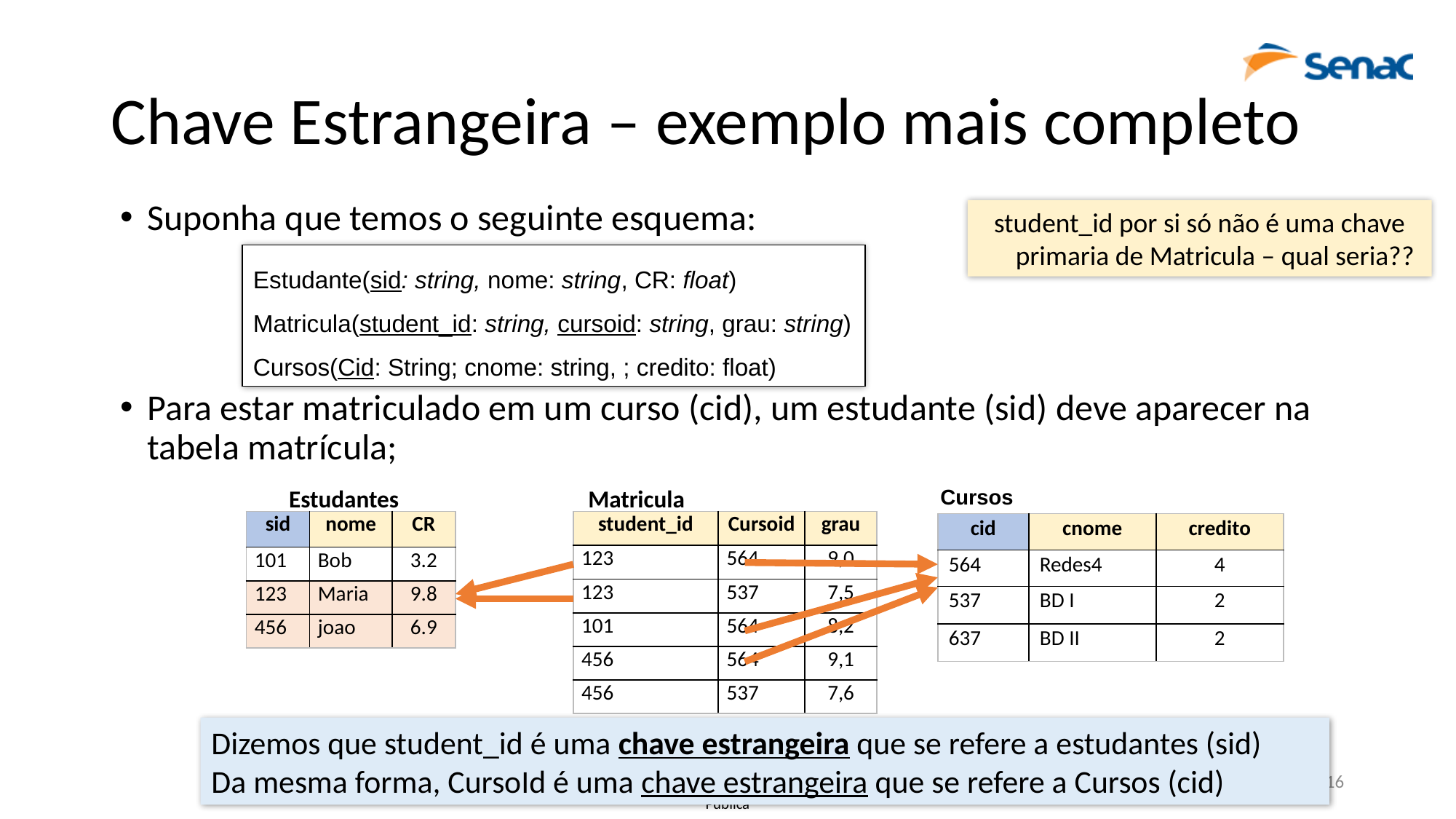

# Chave Estrangeira – exemplo mais completo
Suponha que temos o seguinte esquema:

Para estar matriculado em um curso (cid), um estudante (sid) deve aparecer na tabela matrícula;
student_id por si só não é uma chave primaria de Matricula – qual seria??
Estudante(sid: string, nome: string, CR: float)
Matricula(student_id: string, cursoid: string, grau: string)
Cursos(Cid: String; cnome: string, ; credito: float)
Estudantes
Matricula
Cursos
| sid | nome | CR |
| --- | --- | --- |
| 101 | Bob | 3.2 |
| 123 | Maria | 9.8 |
| 456 | joao | 6.9 |
| student\_id | Cursoid | grau |
| --- | --- | --- |
| 123 | 564 | 9,0 |
| 123 | 537 | 7,5 |
| 101 | 564 | 8,2 |
| 456 | 564 | 9,1 |
| 456 | 537 | 7,6 |
| cid | cnome | credito |
| --- | --- | --- |
| 564 | Redes4 | 4 |
| 537 | BD I | 2 |
| 637 | BD II | 2 |
Dizemos que student_id é uma chave estrangeira que se refere a estudantes (sid)
Da mesma forma, CursoId é uma chave estrangeira que se refere a Cursos (cid)
Roberto Harkovsky, MSc
16